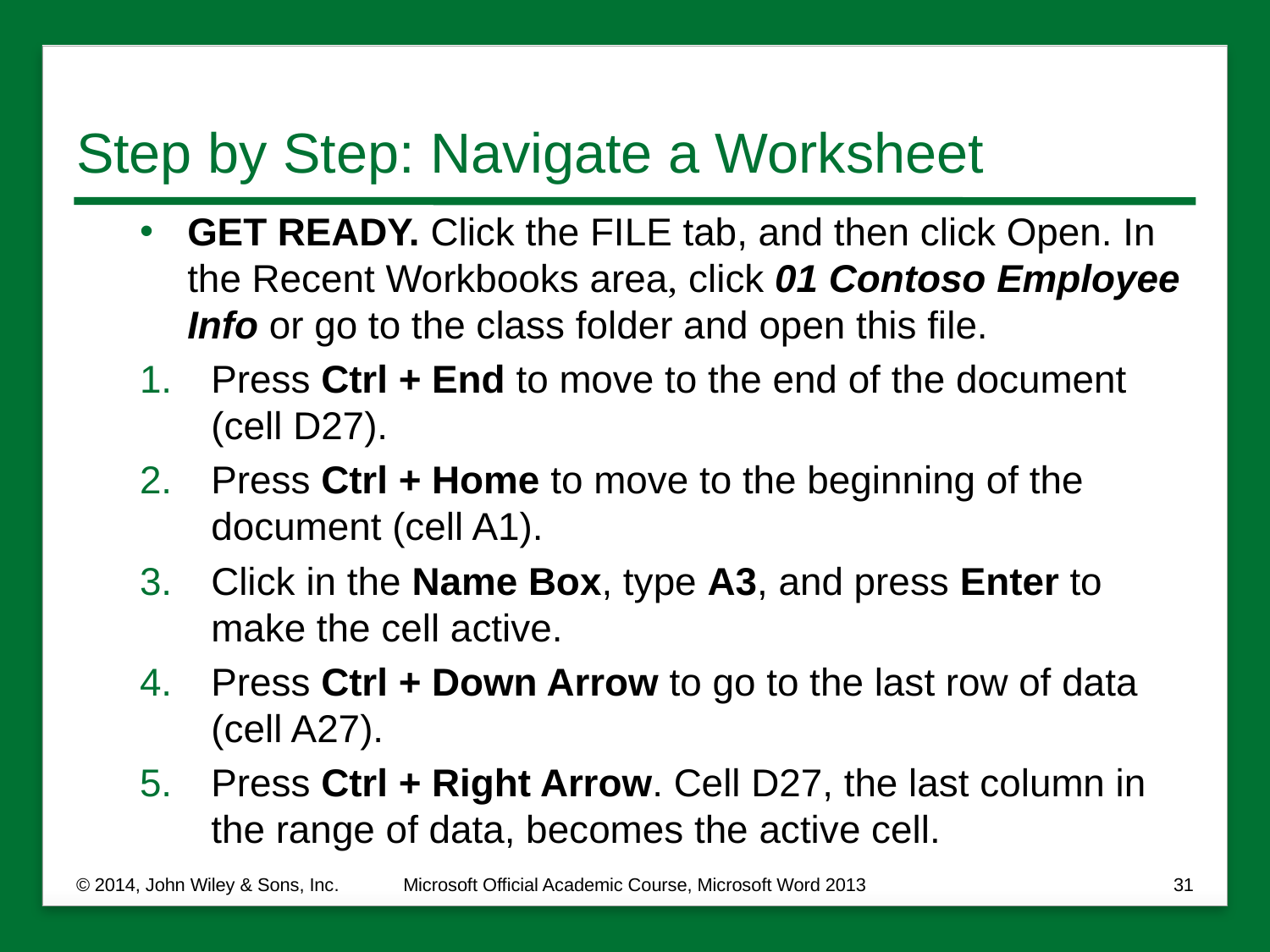

# Step by Step: Navigate a Worksheet
GET READY. Click the FILE tab, and then click Open. In the Recent Workbooks area, click 01 Contoso Employee Info or go to the class folder and open this file.
Press Ctrl + End to move to the end of the document (cell D27).
Press Ctrl + Home to move to the beginning of the document (cell A1).
Click in the Name Box, type A3, and press Enter to make the cell active.
Press Ctrl + Down Arrow to go to the last row of data (cell A27).
Press Ctrl + Right Arrow. Cell D27, the last column in the range of data, becomes the active cell.

© 2014, John Wiley & Sons, Inc.
Microsoft Official Academic Course, Microsoft Word 2013
31